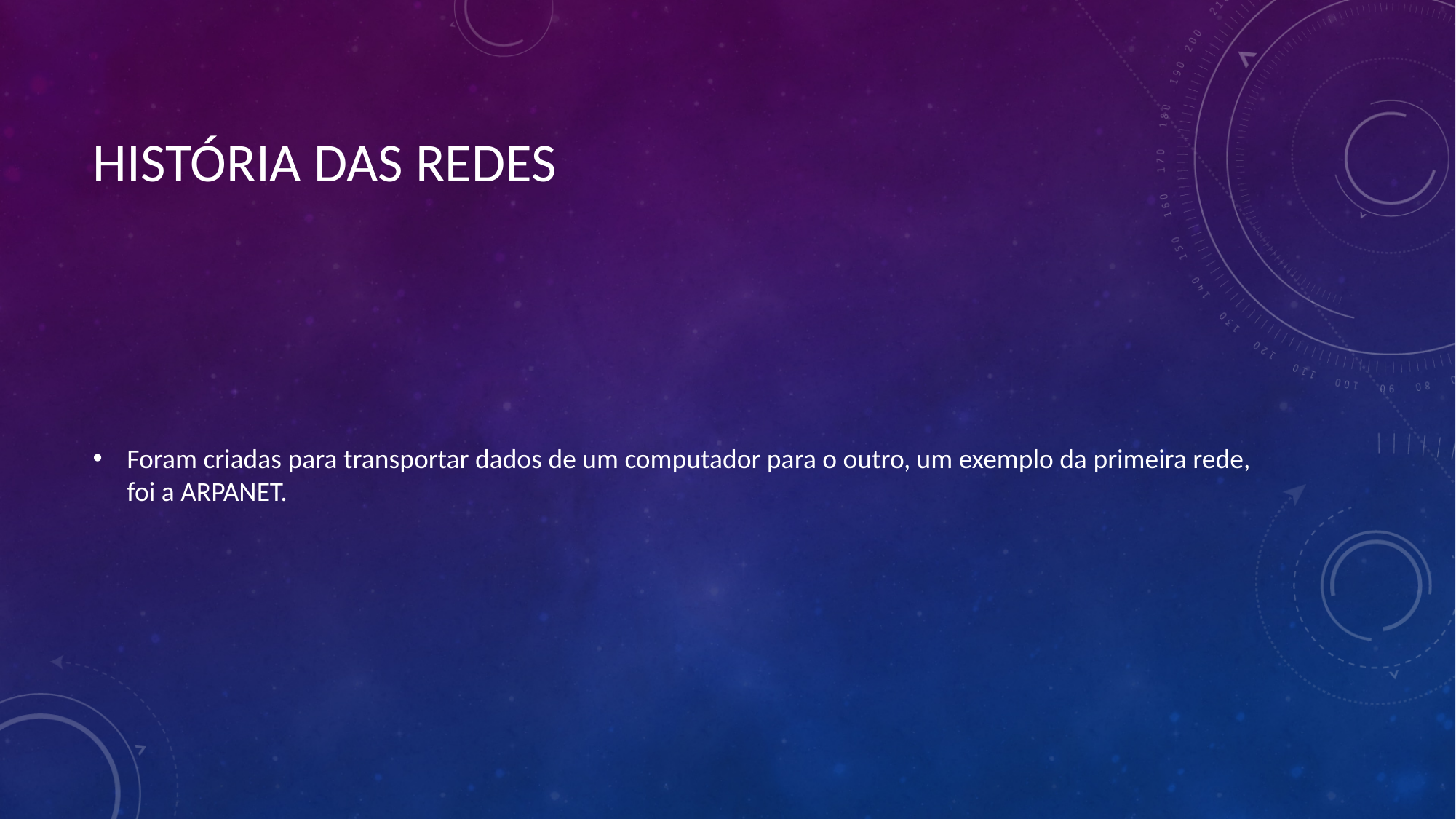

# História das redes
Foram criadas para transportar dados de um computador para o outro, um exemplo da primeira rede, foi a ARPANET.